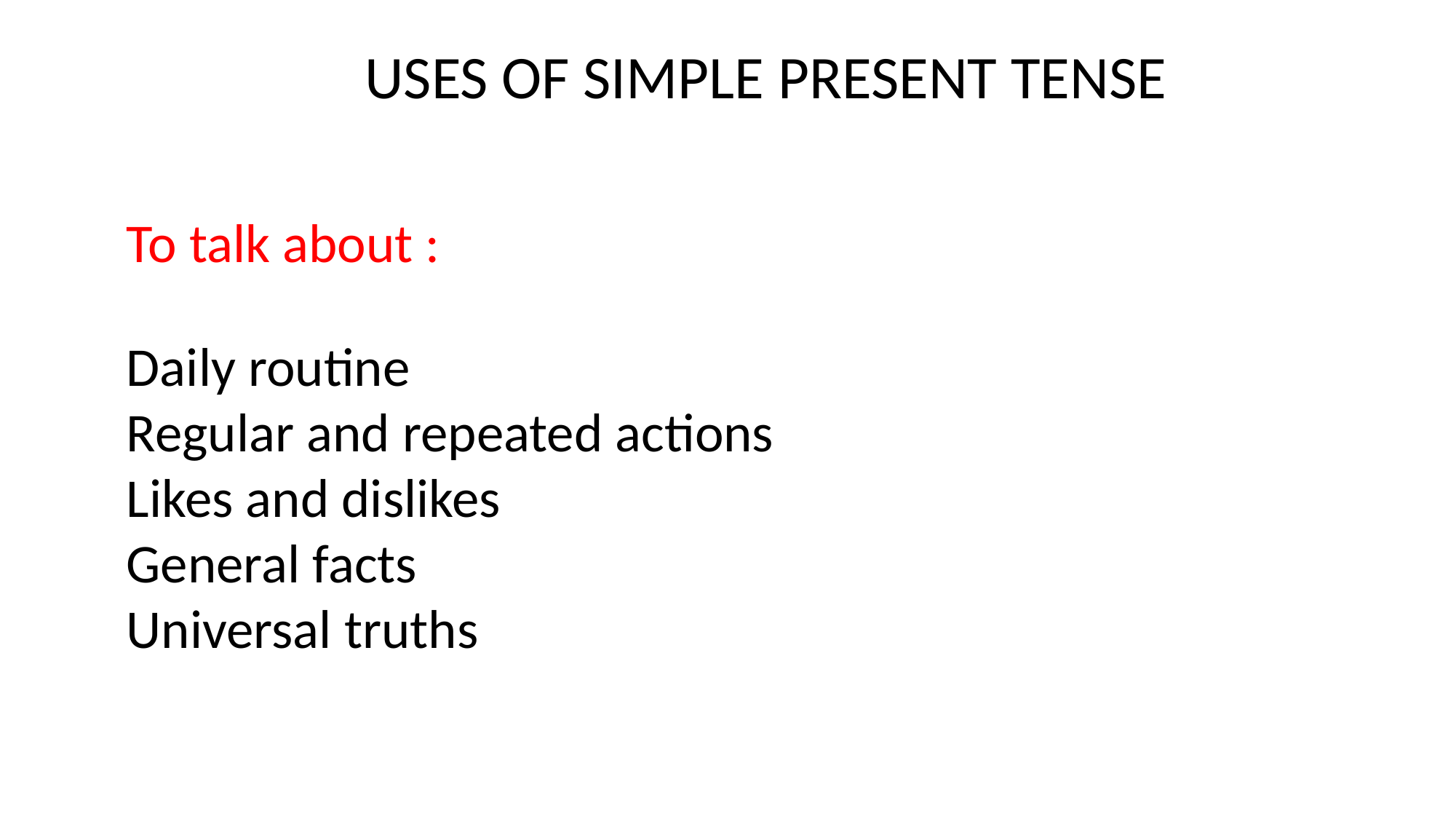

USES OF SIMPLE PRESENT TENSE
To talk about :

Daily routine
Regular and repeated actions
Likes and dislikes
General facts
Universal truths